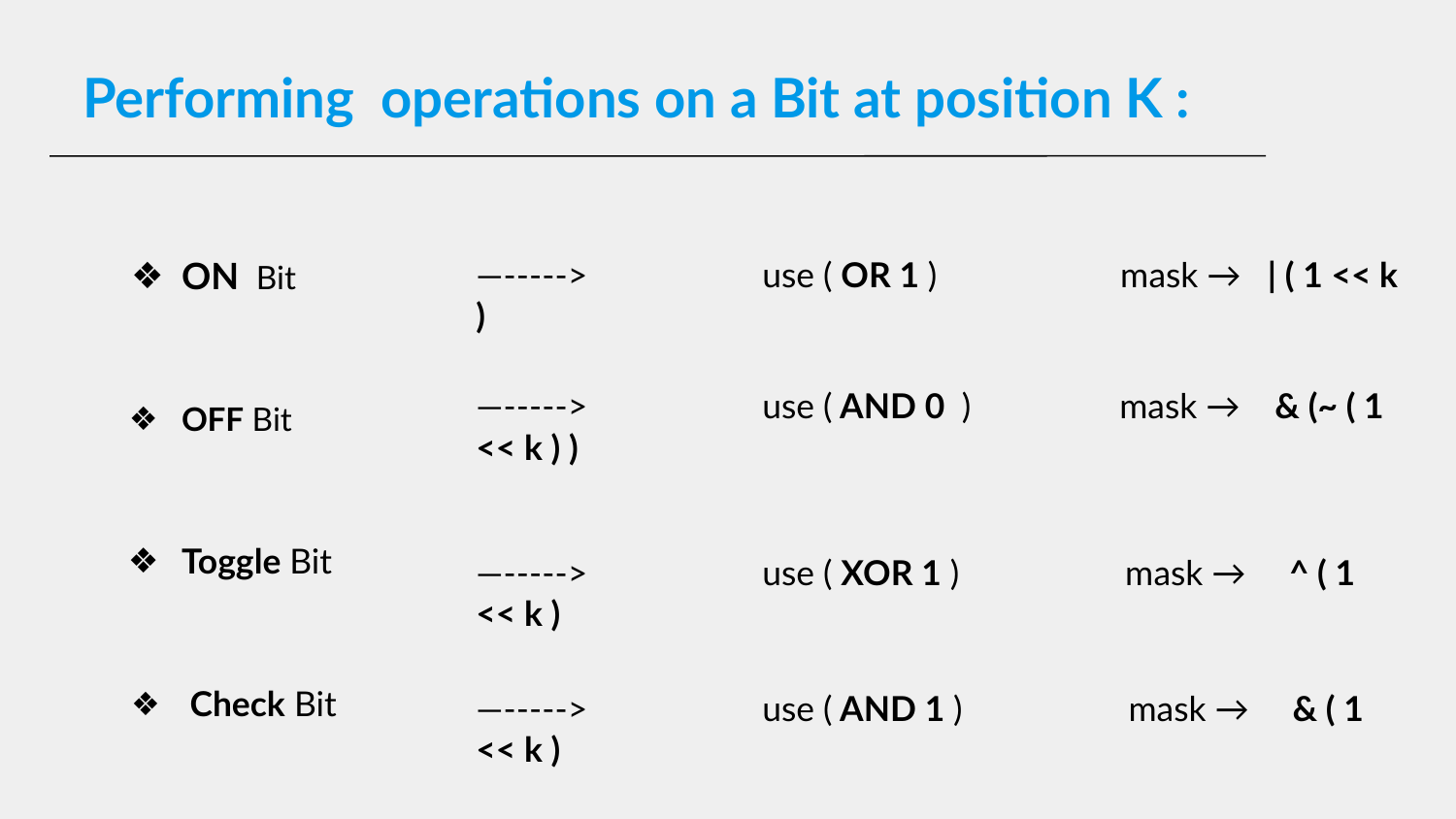

# Performing  operations on a Bit at position K :
ON  Bit

OFF Bit

Toggle Bit

 Check Bit
—----->                    use ( OR 1 )                     mask →   | ( 1 << k )
—----->                    use ( AND 0  )                 mask →    & (~ ( 1 << k ) )
—----->                    use ( XOR 1 )                   mask →     ^ ( 1 << k )
—----->                    use ( AND 1 )                   mask →     & ( 1 << k )